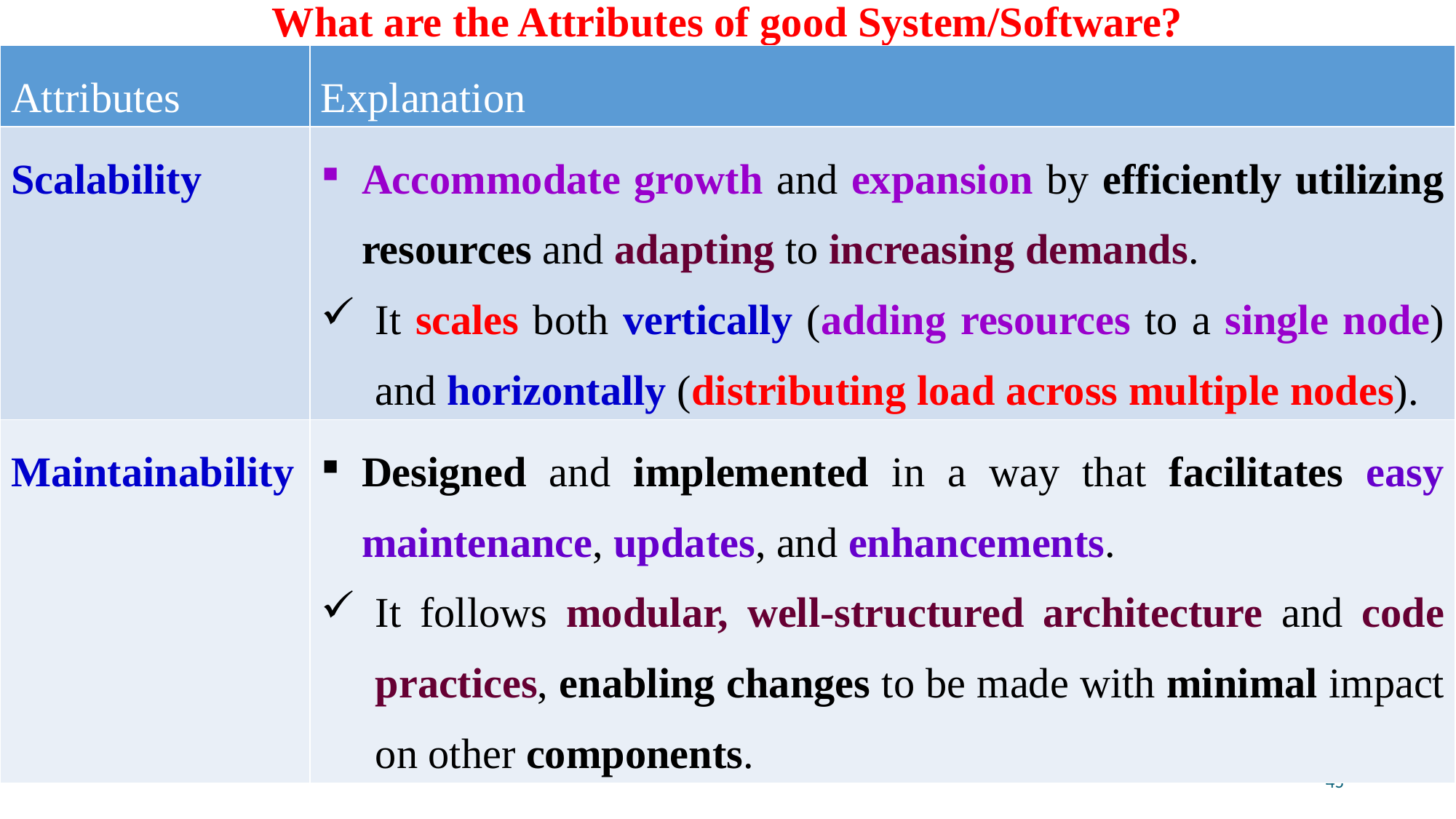

# What are the Attributes of good System/Software?
| Attributes | Explanation |
| --- | --- |
| Scalability | Accommodate growth and expansion by efficiently utilizing resources and adapting to increasing demands. It scales both vertically (adding resources to a single node) and horizontally (distributing load across multiple nodes). |
| Maintainability | Designed and implemented in a way that facilitates easy maintenance, updates, and enhancements. It follows modular, well-structured architecture and code practices, enabling changes to be made with minimal impact on other components. |
45